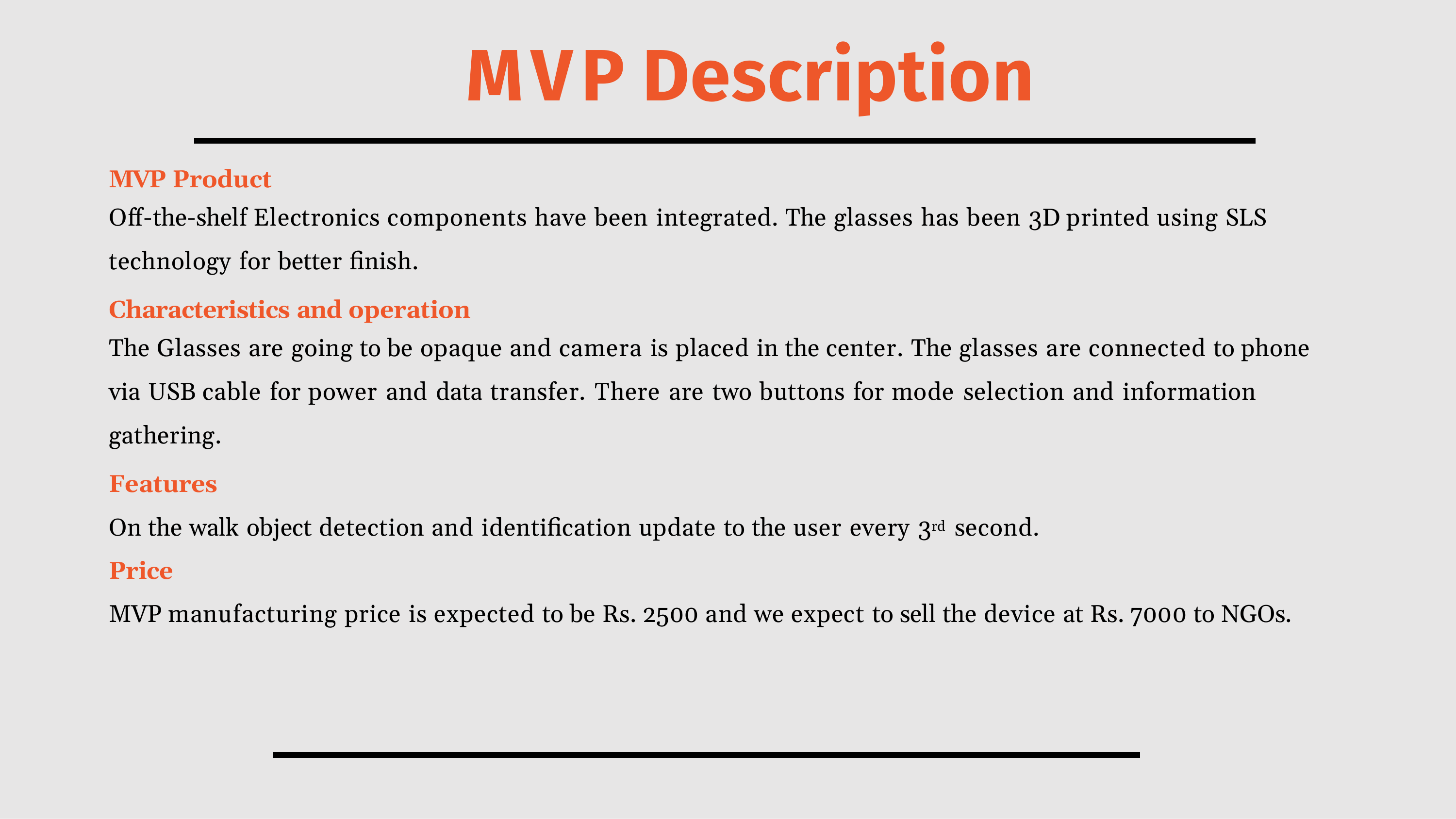

# MVP Description

MVP Product
Off-the-shelf Electronics components have been integrated. The glasses has been 3D printed using SLS
technology for better finish.
Characteristics and operation
The Glasses are going to be opaque and camera is placed in the center. The glasses are connected to phone
via USB cable for power and data transfer. There are two buttons for mode selection and information gathering.
Features
On the walk object detection and identification update to the user every 3rd second.
Price
MVP manufacturing price is expected to be Rs. 2500 and we expect to sell the device at Rs. 7000 to NGOs.